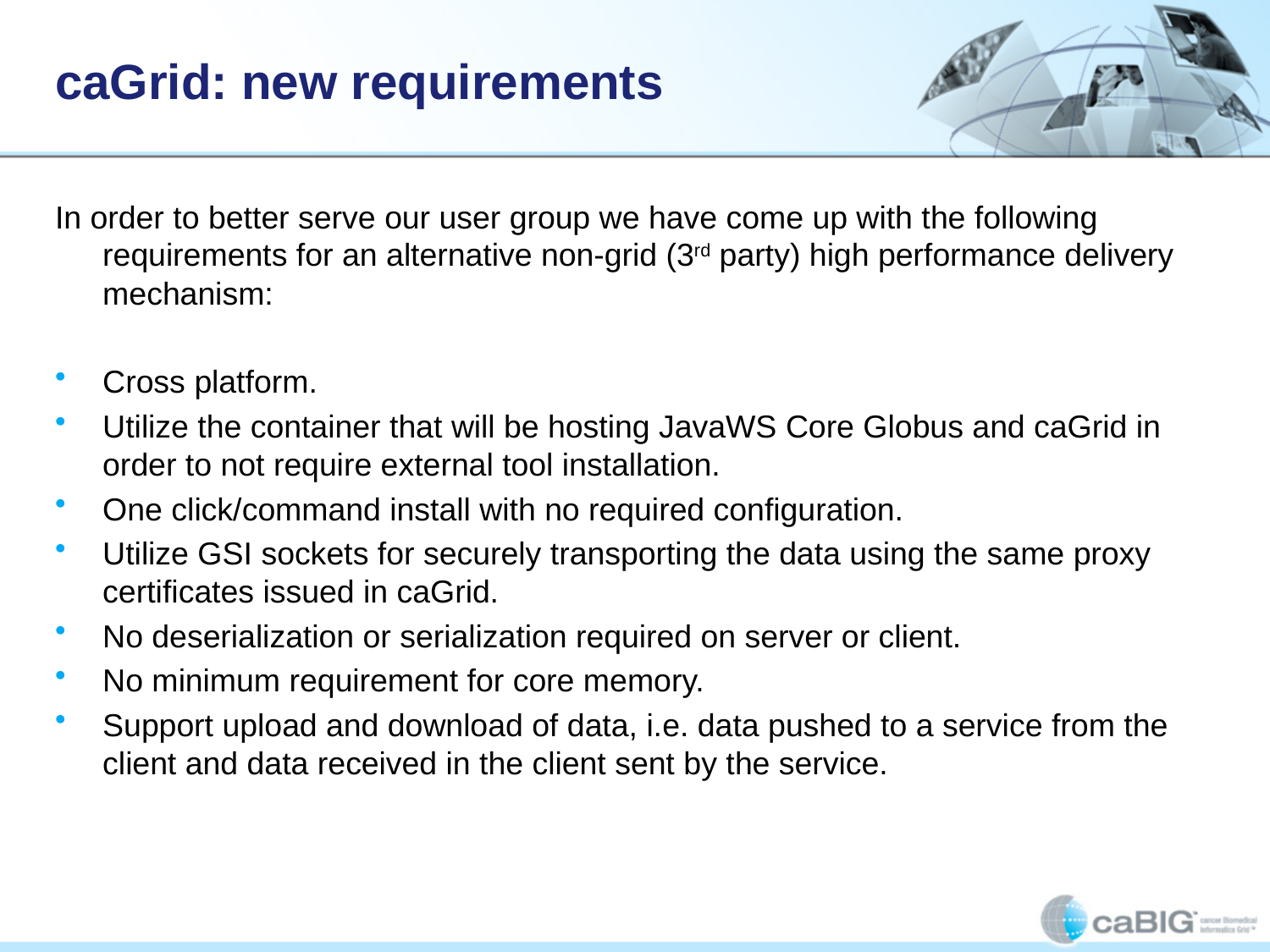

In order to better serve our user group we have come up with the following requirements for an alternative non-grid (3rd party) high performance delivery mechanism:

Cross platform.
Utilize the container that will be hosting JavaWS Core Globus and caGrid in order to not require external tool installation.
One click/command install with no required configuration.
Utilize GSI sockets for securely transporting the data using the same proxy certificates issued in caGrid.
No deserialization or serialization required on server or client.
No minimum requirement for core memory.
Support upload and download of data, i.e. data pushed to a service from the client and data received in the client sent by the service.
# caGrid: new requirements